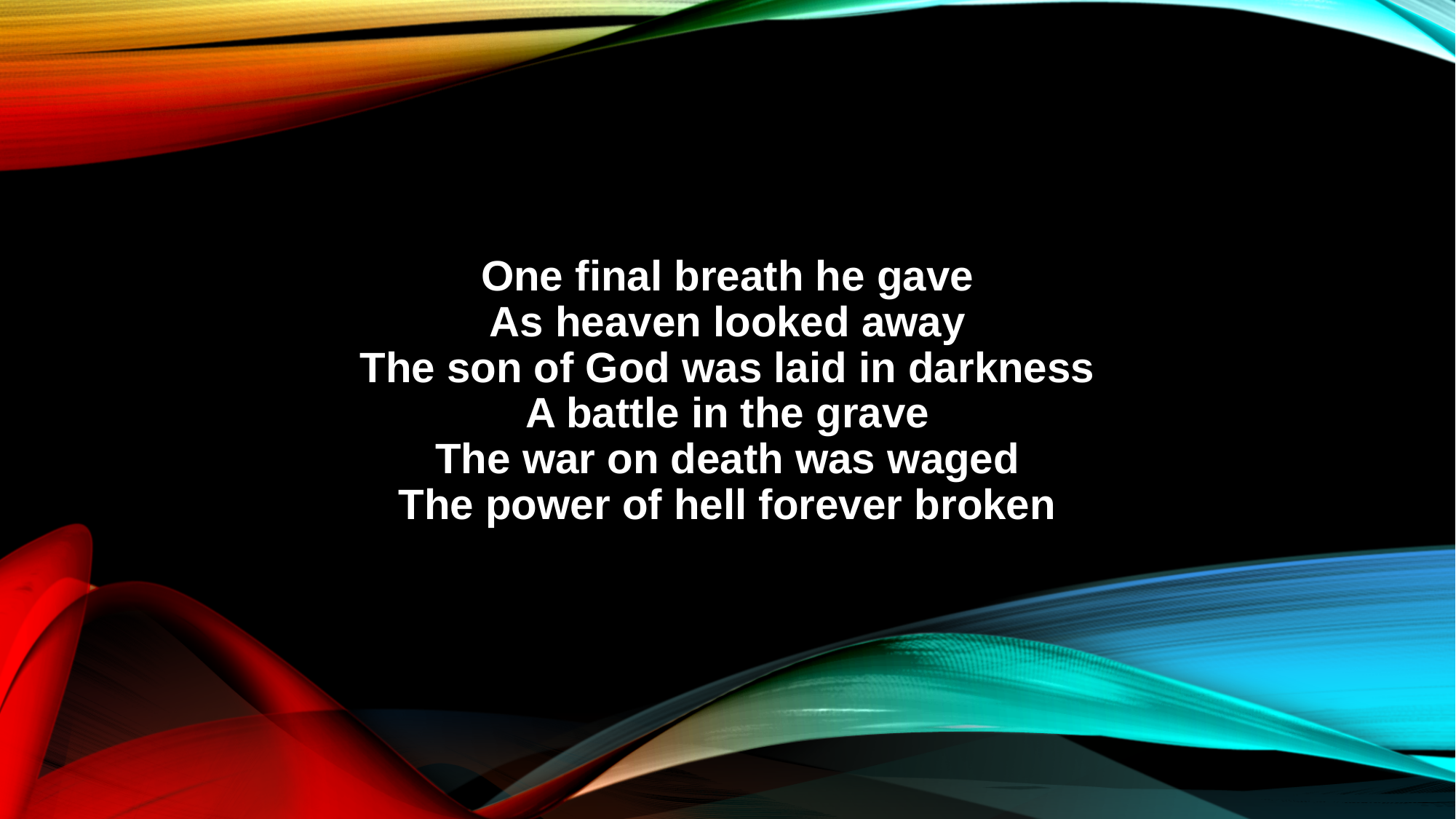

One final breath he gave
As heaven looked away
The son of God was laid in darkness
A battle in the grave
The war on death was waged
The power of hell forever broken